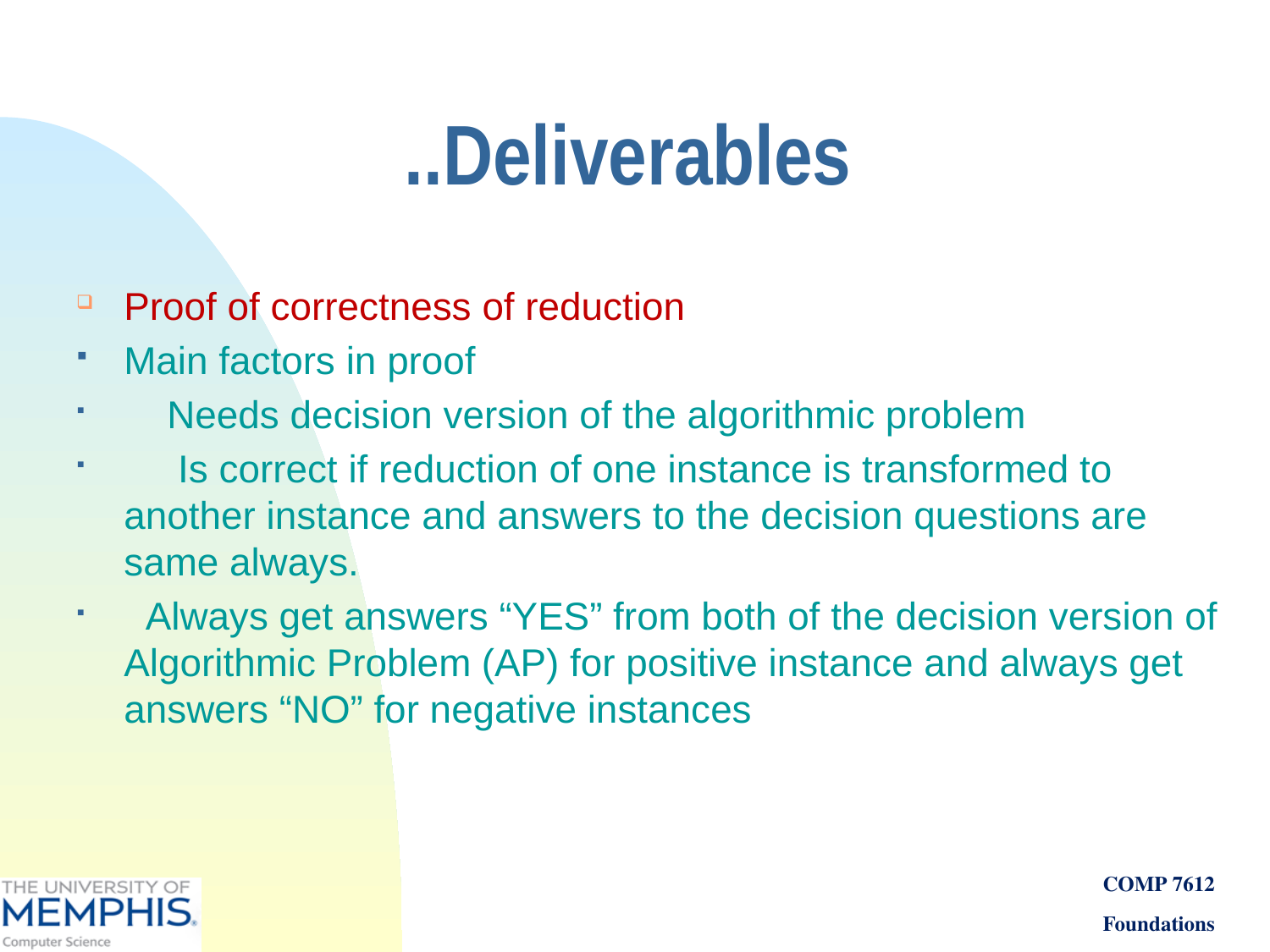

# ..Deliverables
Proof of correctness of reduction
Main factors in proof
    Needs decision version of the algorithmic problem
     Is correct if reduction of one instance is transformed to another instance and answers to the decision questions are same always.
  Always get answers “YES” from both of the decision version of Algorithmic Problem (AP) for positive instance and always get answers “NO” for negative instances